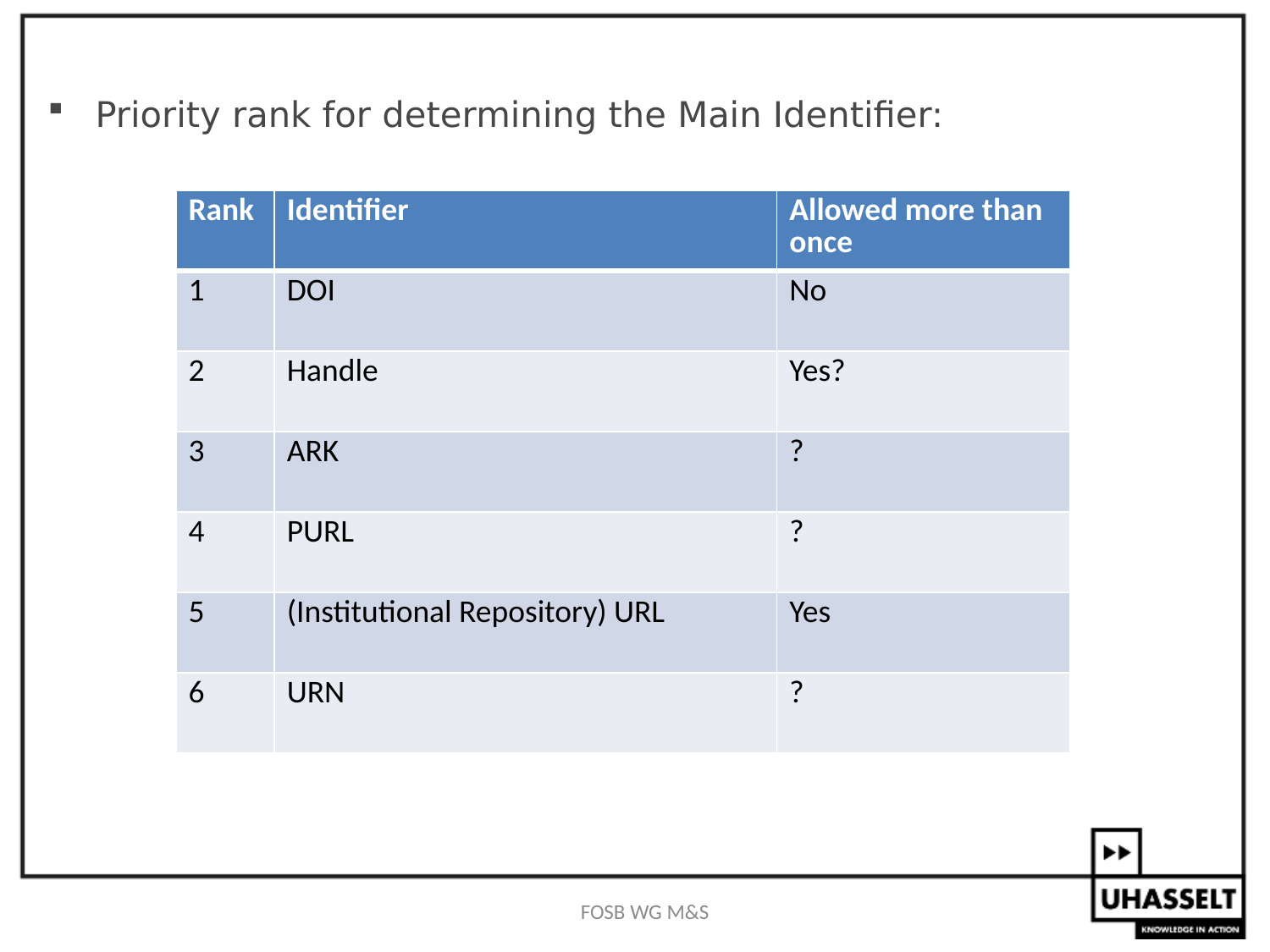

Priority rank for determining the Main Identifier:
| Rank | Identifier | Allowed more than once |
| --- | --- | --- |
| 1 | DOI | No |
| 2 | Handle | Yes? |
| 3 | ARK | ? |
| 4 | PURL | ? |
| 5 | (Institutional Repository) URL | Yes |
| 6 | URN | ? |
FOSB WG M&S